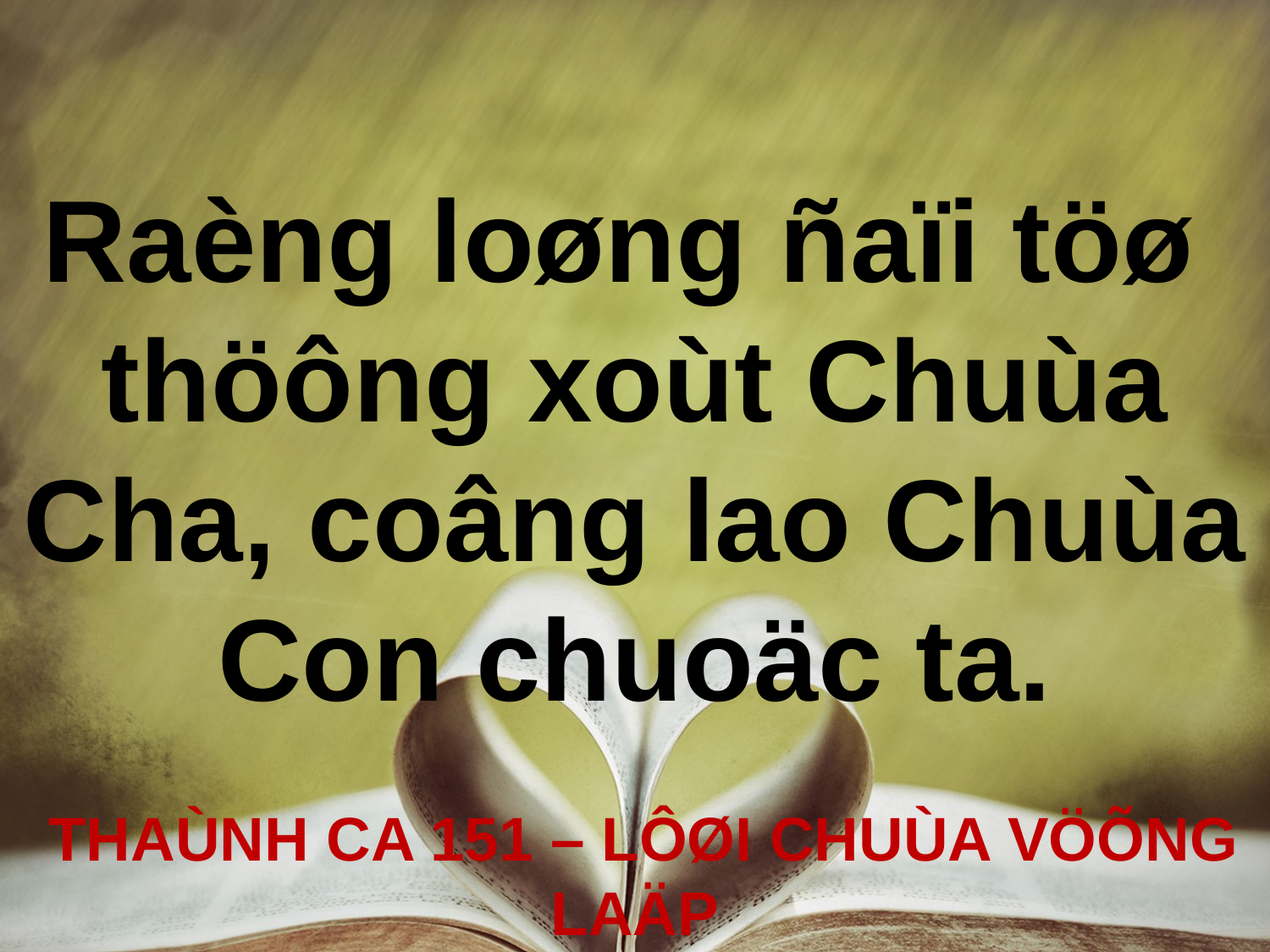

Raèng loøng ñaïi töø
thöông xoùt Chuùa Cha, coâng lao Chuùa Con chuoäc ta.
 THAÙNH CA 151 – LÔØI CHUÙA VÖÕNG LAÄP